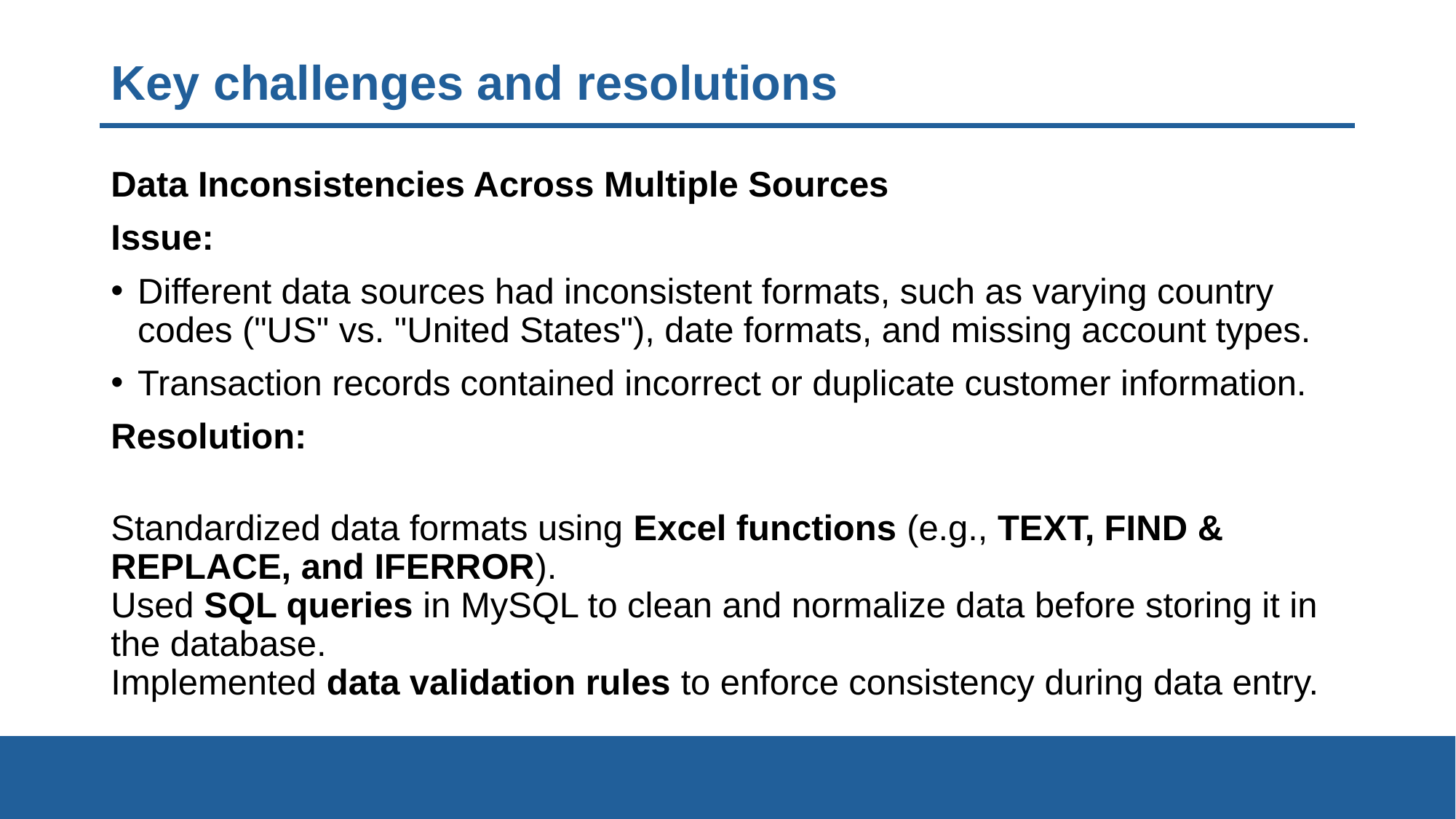

# Key challenges and resolutions
Data Inconsistencies Across Multiple Sources
Issue:
Different data sources had inconsistent formats, such as varying country codes ("US" vs. "United States"), date formats, and missing account types.
Transaction records contained incorrect or duplicate customer information.
Resolution:
Standardized data formats using Excel functions (e.g., TEXT, FIND & REPLACE, and IFERROR).
Used SQL queries in MySQL to clean and normalize data before storing it in the database.
Implemented data validation rules to enforce consistency during data entry.